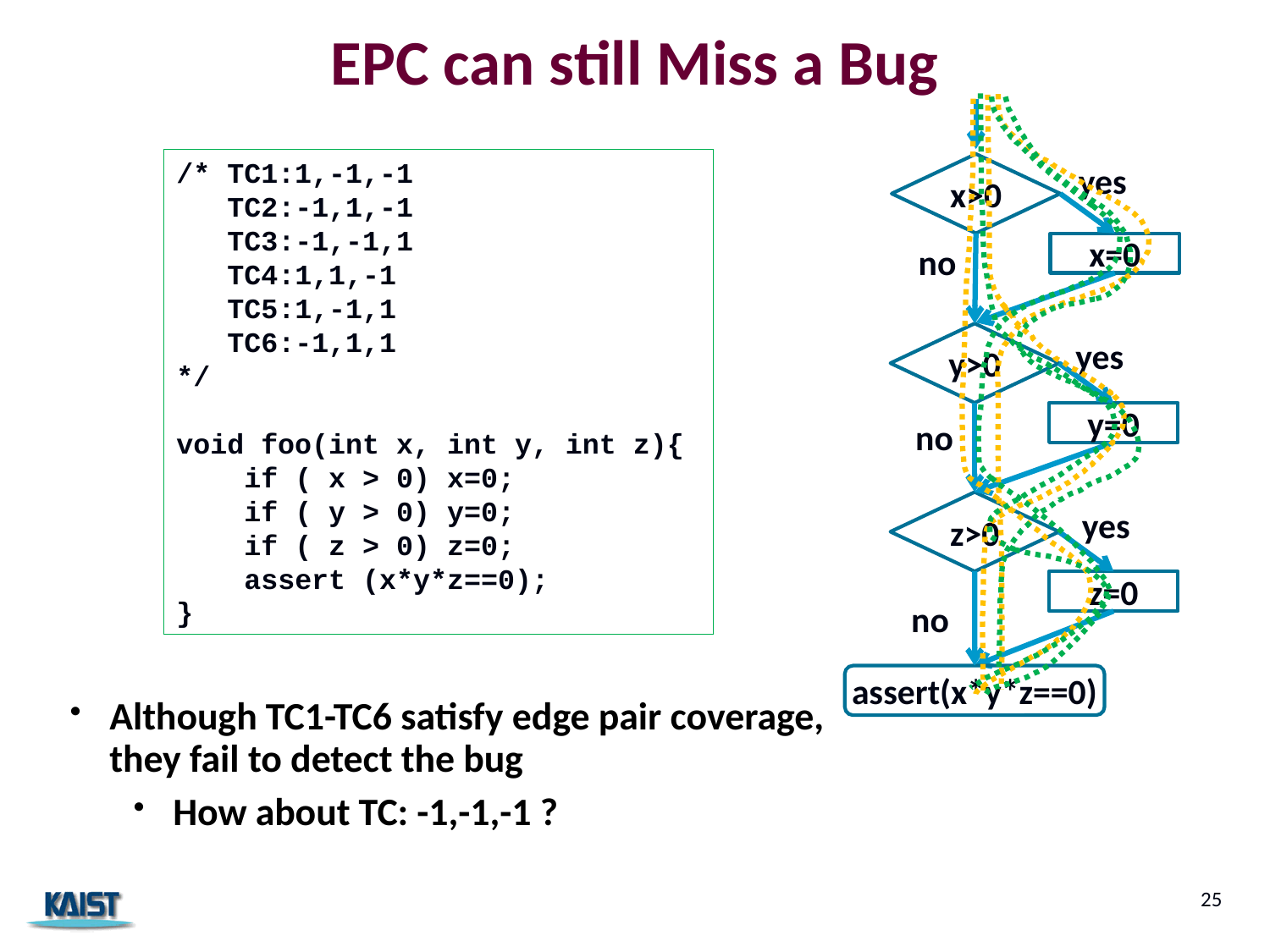

EPC can still Miss a Bug

/* TC1:1,-1,-1
   TC2:-1,1,-1
   TC3:-1,-1,1
   TC4:1,1,-1
   TC5:1,-1,1
   TC6:-1,1,1
*/

void foo(int x, int y, int z){
    if ( x > 0) x=0;
    if ( y > 0) y=0;
    if ( z > 0) z=0;
    assert (x*y*z==0);
}
yes
x>0
x=0
no
y>0
yes
y=0
no
z>0
yes
z=0
no
assert(x*y*z==0)
Although TC1-TC6 satisfy edge pair coverage, they fail to detect the bug
How about TC: -1,-1,-1 ?

25